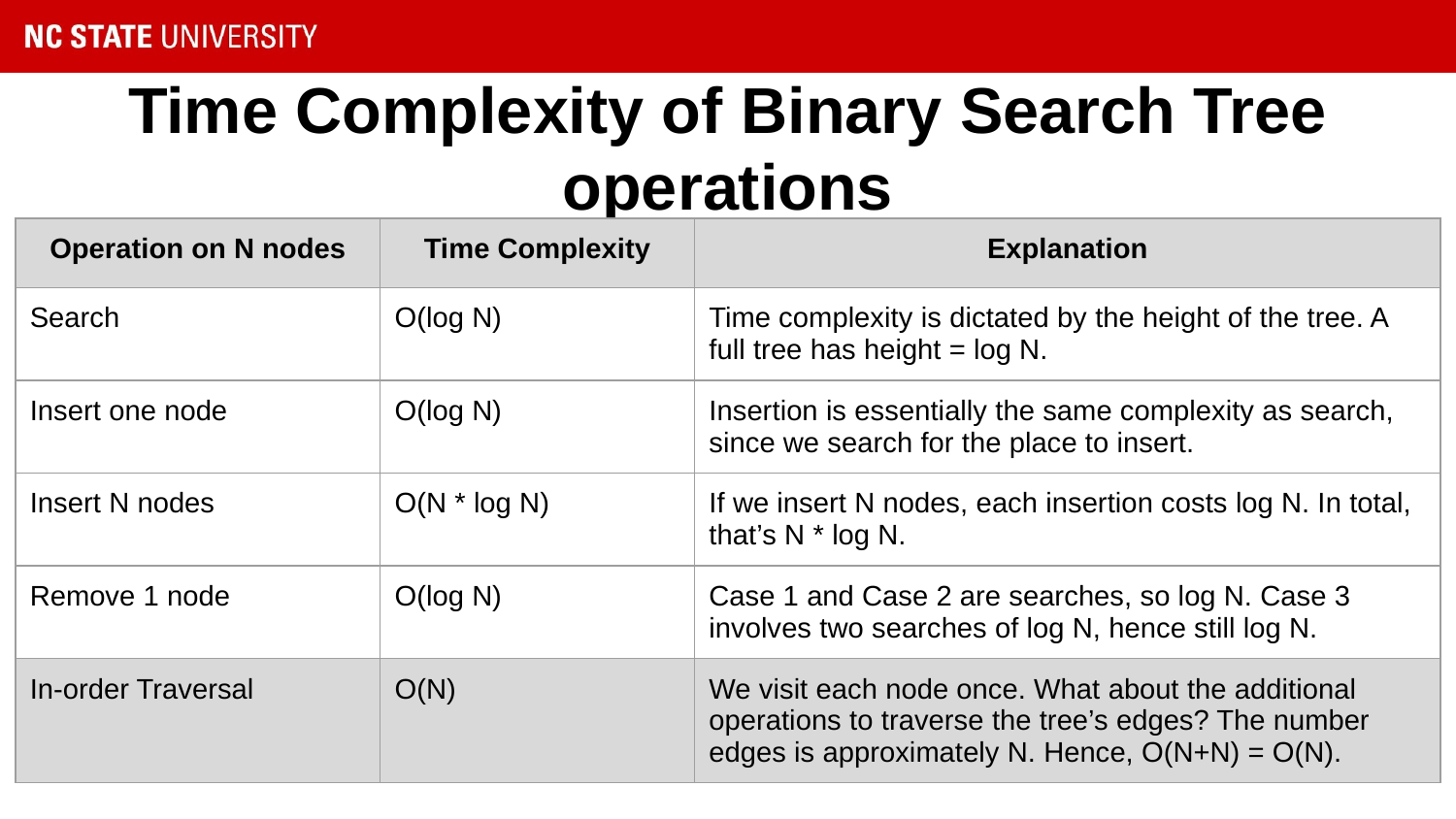

# Time Complexity of Binary Search Tree operations
| Operation on N nodes | Time Complexity | Explanation |
| --- | --- | --- |
| Search | O(log N) | Time complexity is dictated by the height of the tree. A full tree has height = log N. |
| Insert one node | O(log N) | Insertion is essentially the same complexity as search, since we search for the place to insert. |
| Insert N nodes | O(N \* log N) | If we insert N nodes, each insertion costs log N. In total, that’s N \* log N. |
| Remove 1 node | O(log N) | Case 1 and Case 2 are searches, so log N. Case 3 involves two searches of log N, hence still log N. |
| In-order Traversal | O(N) | We visit each node once. What about the additional operations to traverse the tree’s edges? The number edges is approximately N. Hence, O(N+N) = O(N). |